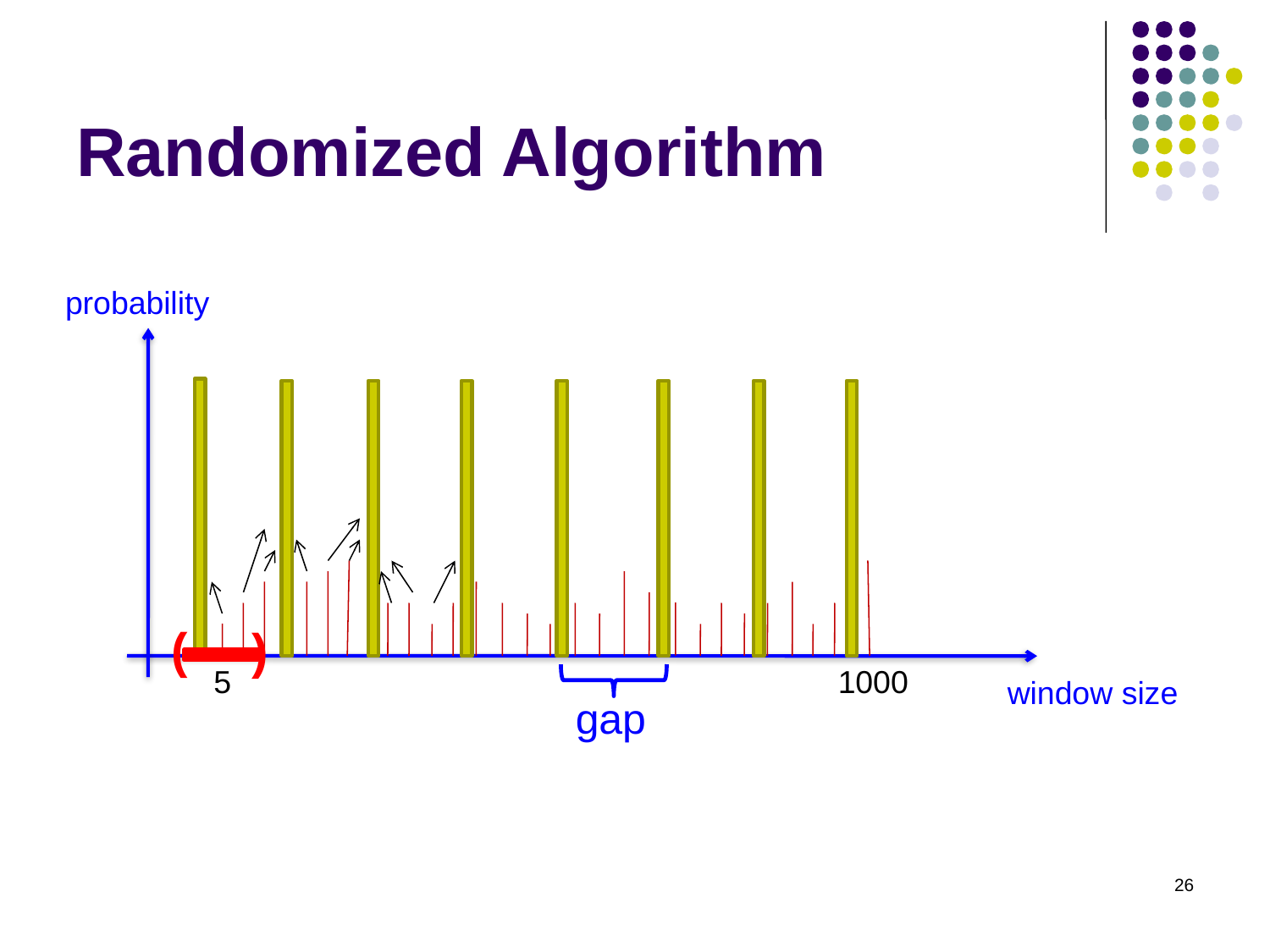

# Randomized Algorithm
probability

(
)

5
1000
window size
gap
26